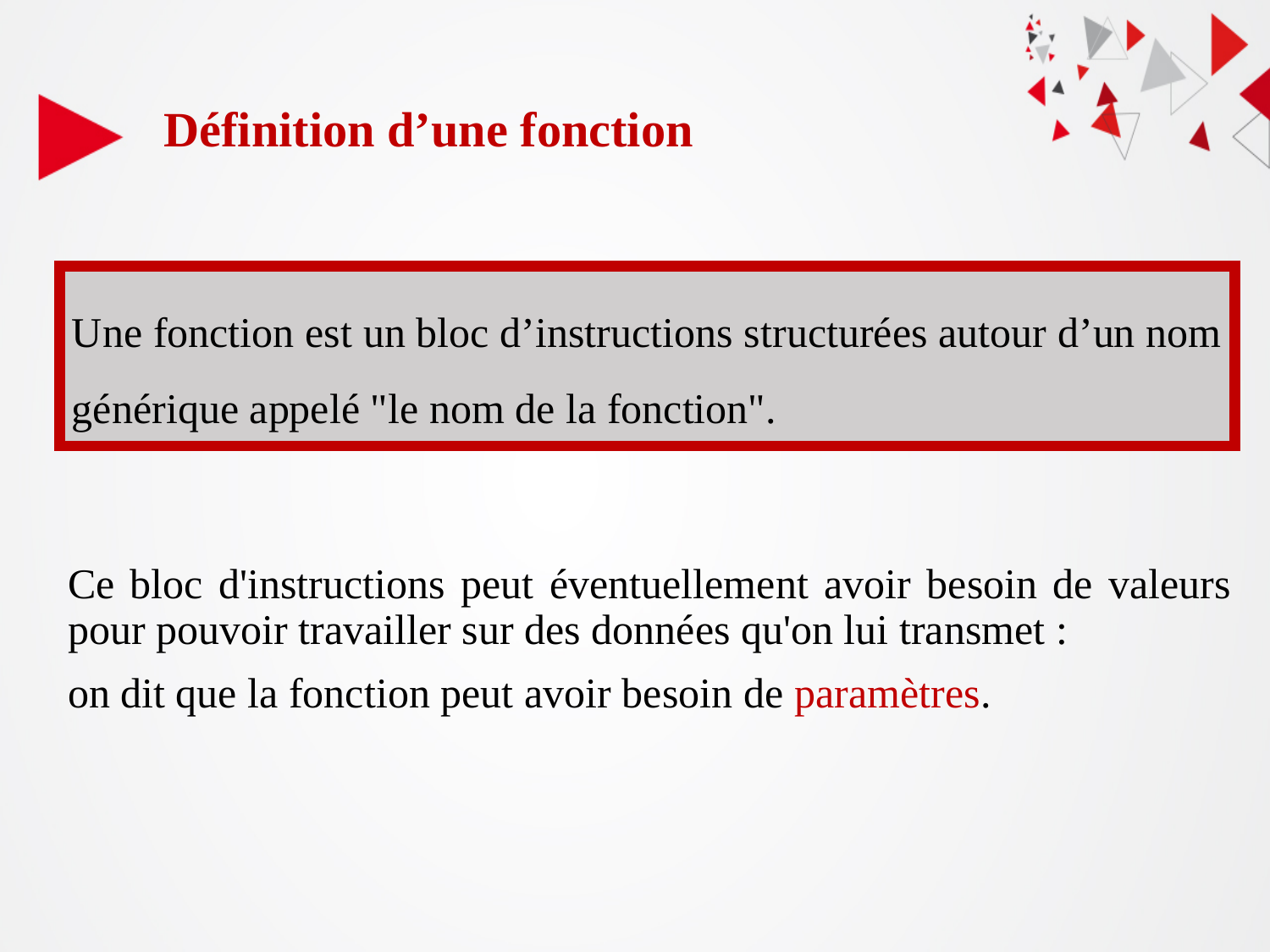

Définition d’une fonction
Une fonction est un bloc d’instructions structurées autour d’un nom générique appelé "le nom de la fonction".
Ce bloc d'instructions peut éventuellement avoir besoin de valeurs pour pouvoir travailler sur des données qu'on lui transmet :
on dit que la fonction peut avoir besoin de paramètres.
8